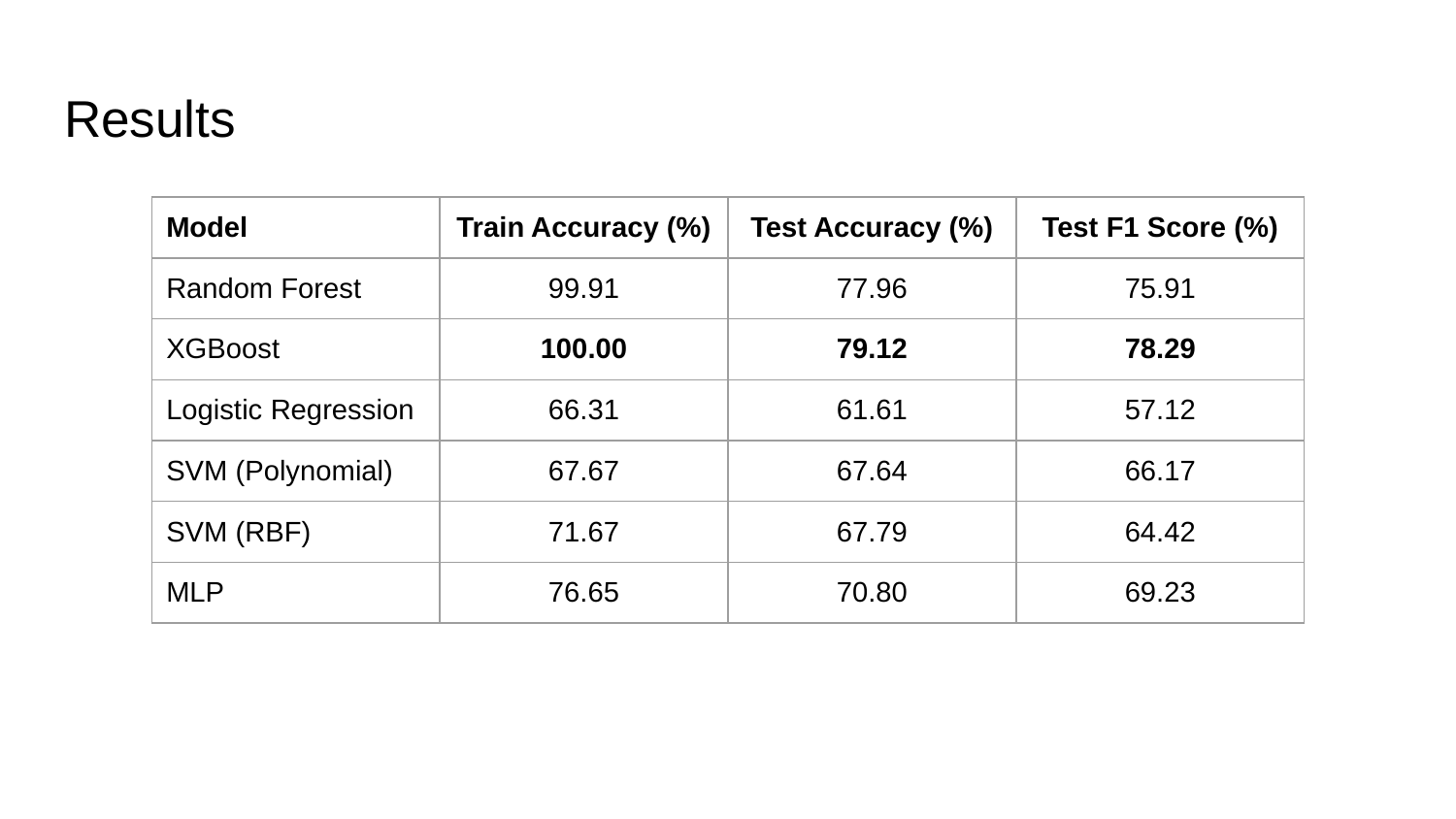

# Results
| Model | Train Accuracy (%) | Test Accuracy (%) | Test F1 Score (%) |
| --- | --- | --- | --- |
| Random Forest | 99.91 | 77.96 | 75.91 |
| XGBoost | 100.00 | 79.12 | 78.29 |
| Logistic Regression | 66.31 | 61.61 | 57.12 |
| SVM (Polynomial) | 67.67 | 67.64 | 66.17 |
| SVM (RBF) | 71.67 | 67.79 | 64.42 |
| MLP | 76.65 | 70.80 | 69.23 |